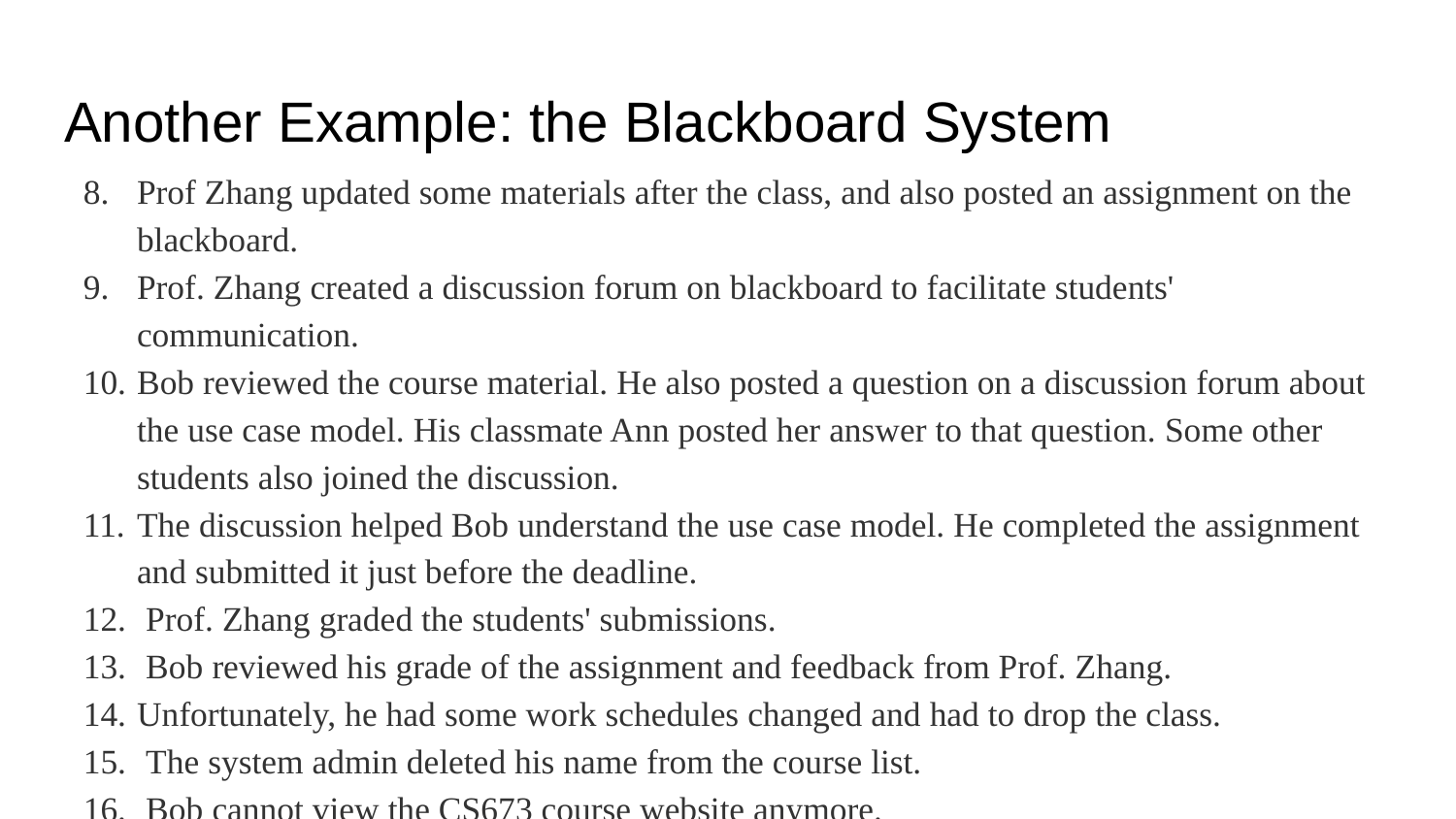

# Another Example: the Blackboard System

Prof Zhang updated some materials after the class, and also posted an assignment on the blackboard.
Prof. Zhang created a discussion forum on blackboard to facilitate students' communication.
Bob reviewed the course material. He also posted a question on a discussion forum about the use case model. His classmate Ann posted her answer to that question. Some other students also joined the discussion.
The discussion helped Bob understand the use case model. He completed the assignment and submitted it just before the deadline.
 Prof. Zhang graded the students' submissions.
 Bob reviewed his grade of the assignment and feedback from Prof. Zhang.
Unfortunately, he had some work schedules changed and had to drop the class.
 The system admin deleted his name from the course list.
 Bob cannot view the CS673 course website anymore.